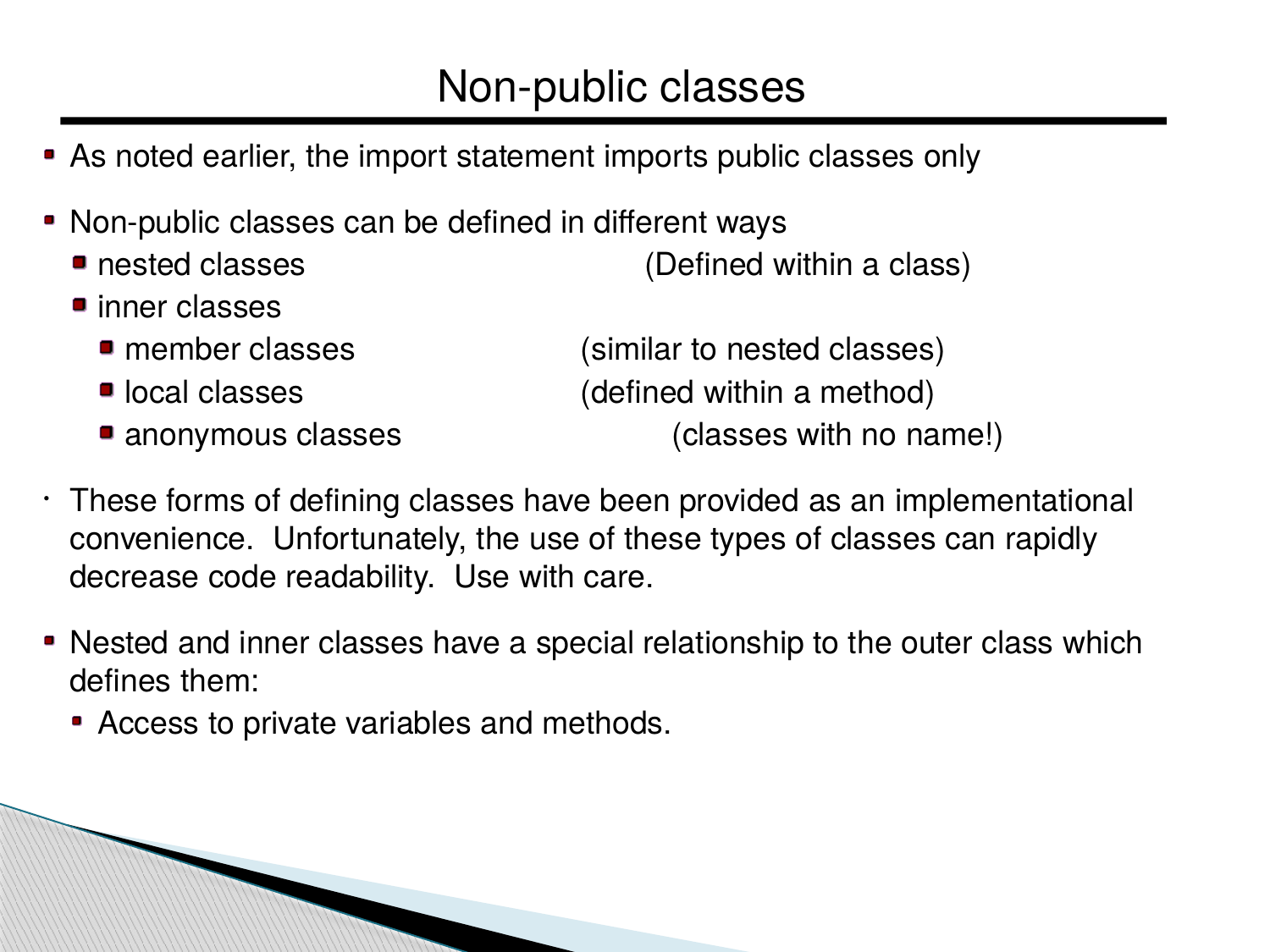

Non-public classes

As noted earlier, the import statement imports public classes only

Non-public classes can be defined in different ways
nested classes				(Defined within a class)
inner classes
member classes			(similar to nested classes)
local classes				(defined within a method)
anonymous classes			(classes with no name!)

These forms of defining classes have been provided as an implementational convenience.  Unfortunately, the use of these types of classes can rapidly decrease code readability.  Use with care.

Nested and inner classes have a special relationship to the outer class which defines them:
Access to private variables and methods.